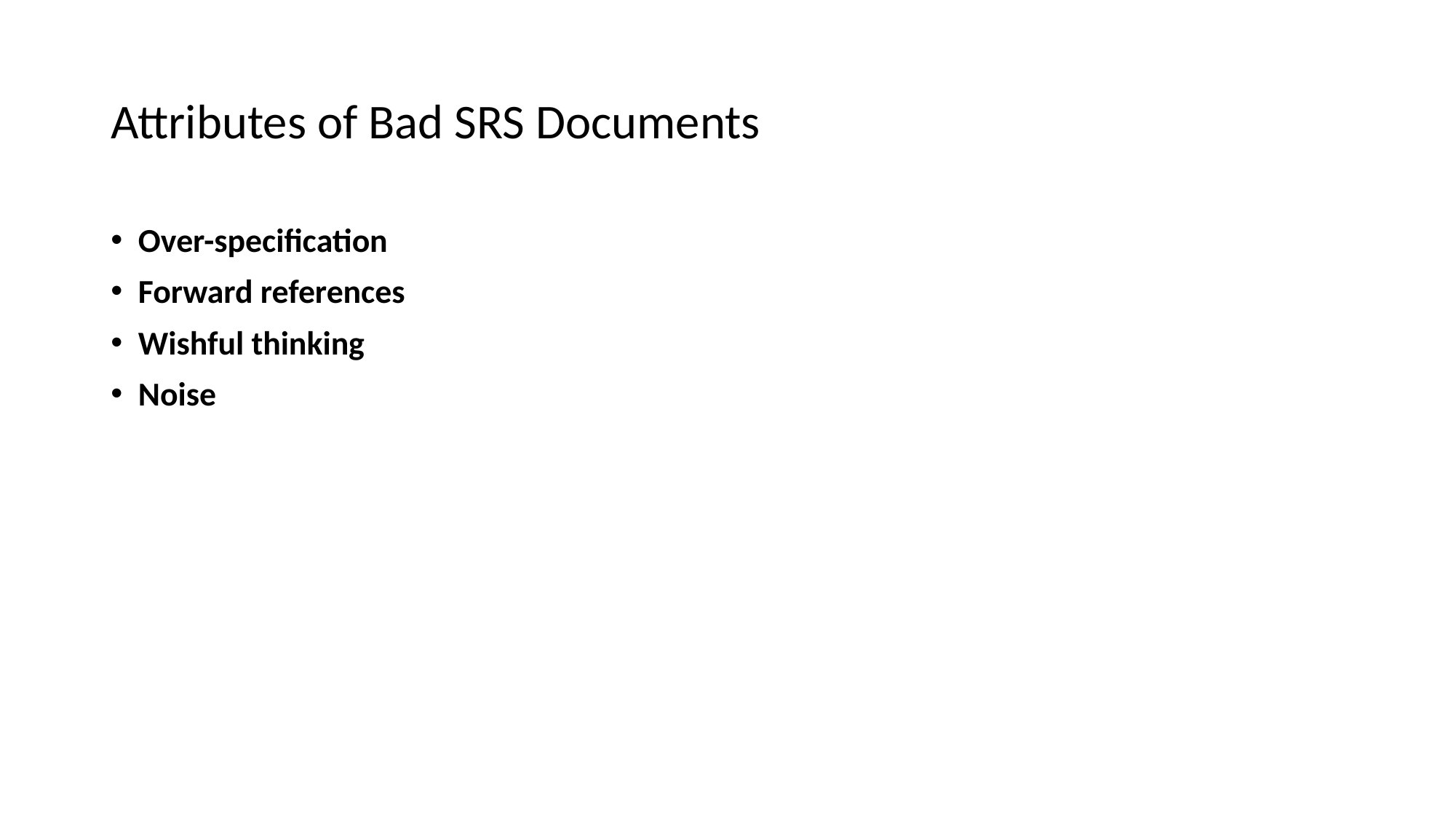

# Attributes of Bad SRS Documents
Over-specification
Forward references
Wishful thinking
Noise